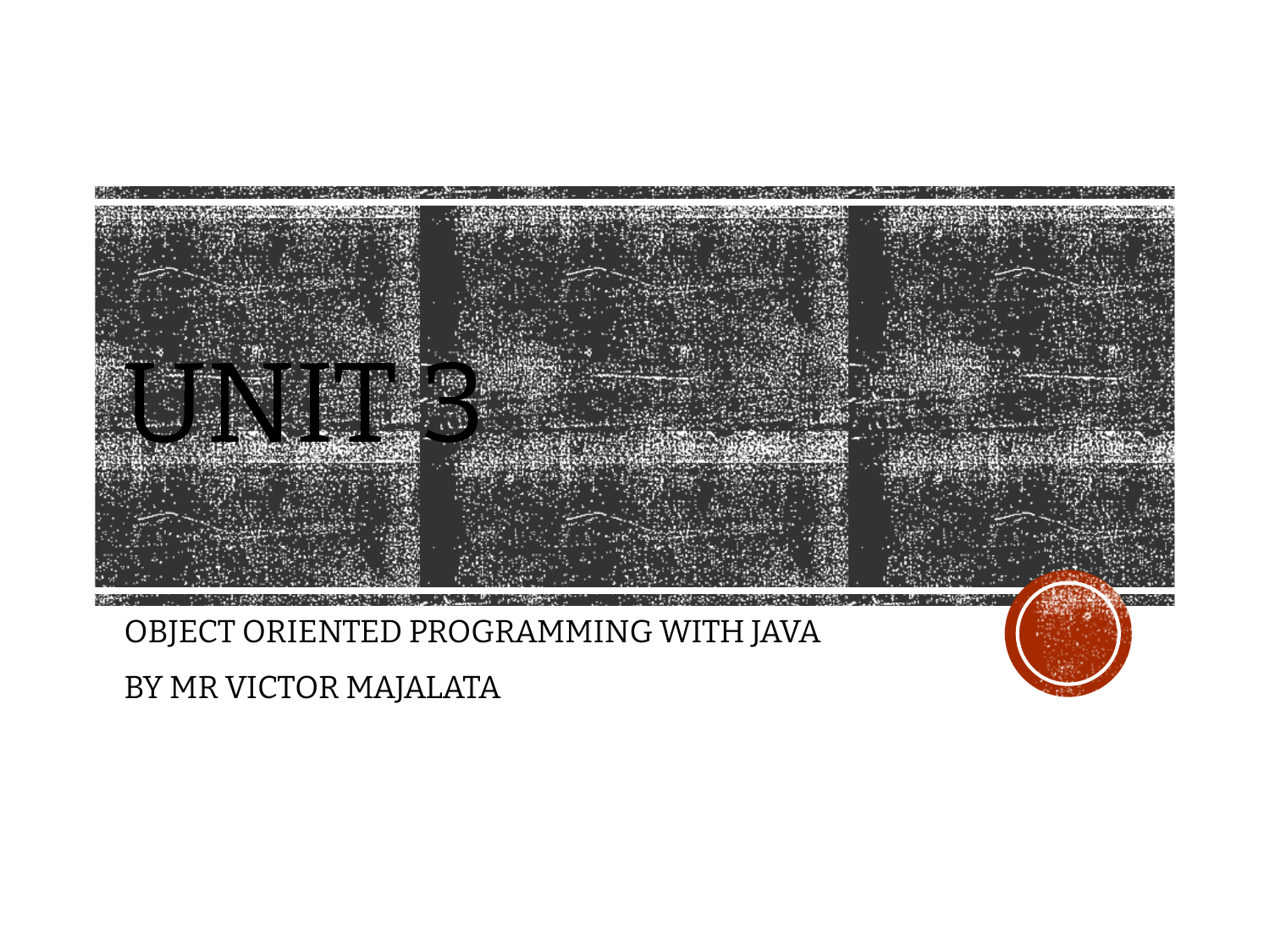

# UNIT 3
OBJECT ORIENTED PROGRAMMING WITH JAVA
BY MR VICTOR MAJALATA